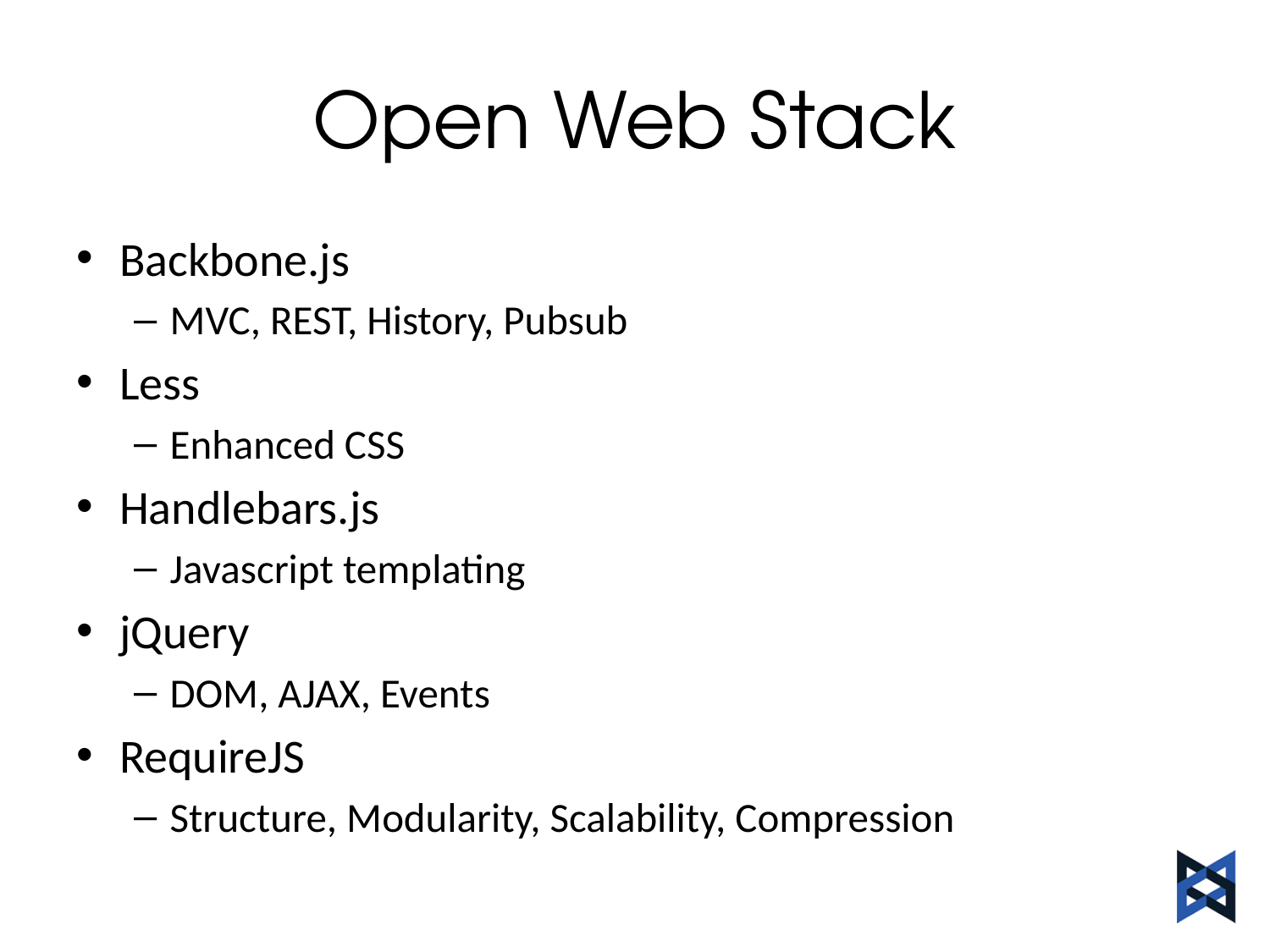

# Open Web Stack
Backbone.js
MVC, REST, History, Pubsub
Less
Enhanced CSS
Handlebars.js
Javascript templating
jQuery
DOM, AJAX, Events
RequireJS
Structure, Modularity, Scalability, Compression